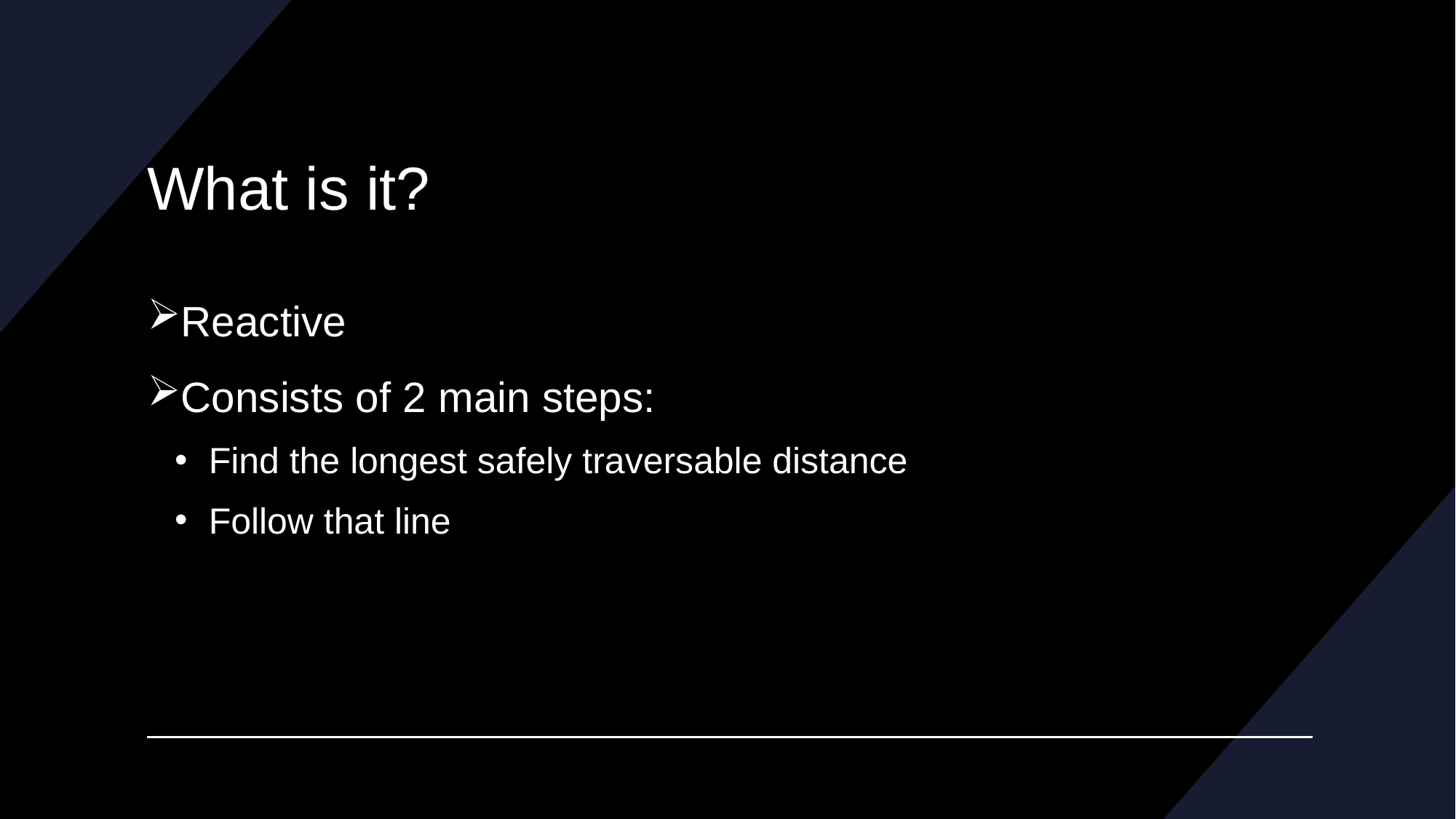

# What is it?
Reactive
Consists of 2 main steps:
Find the longest safely traversable distance
Follow that line